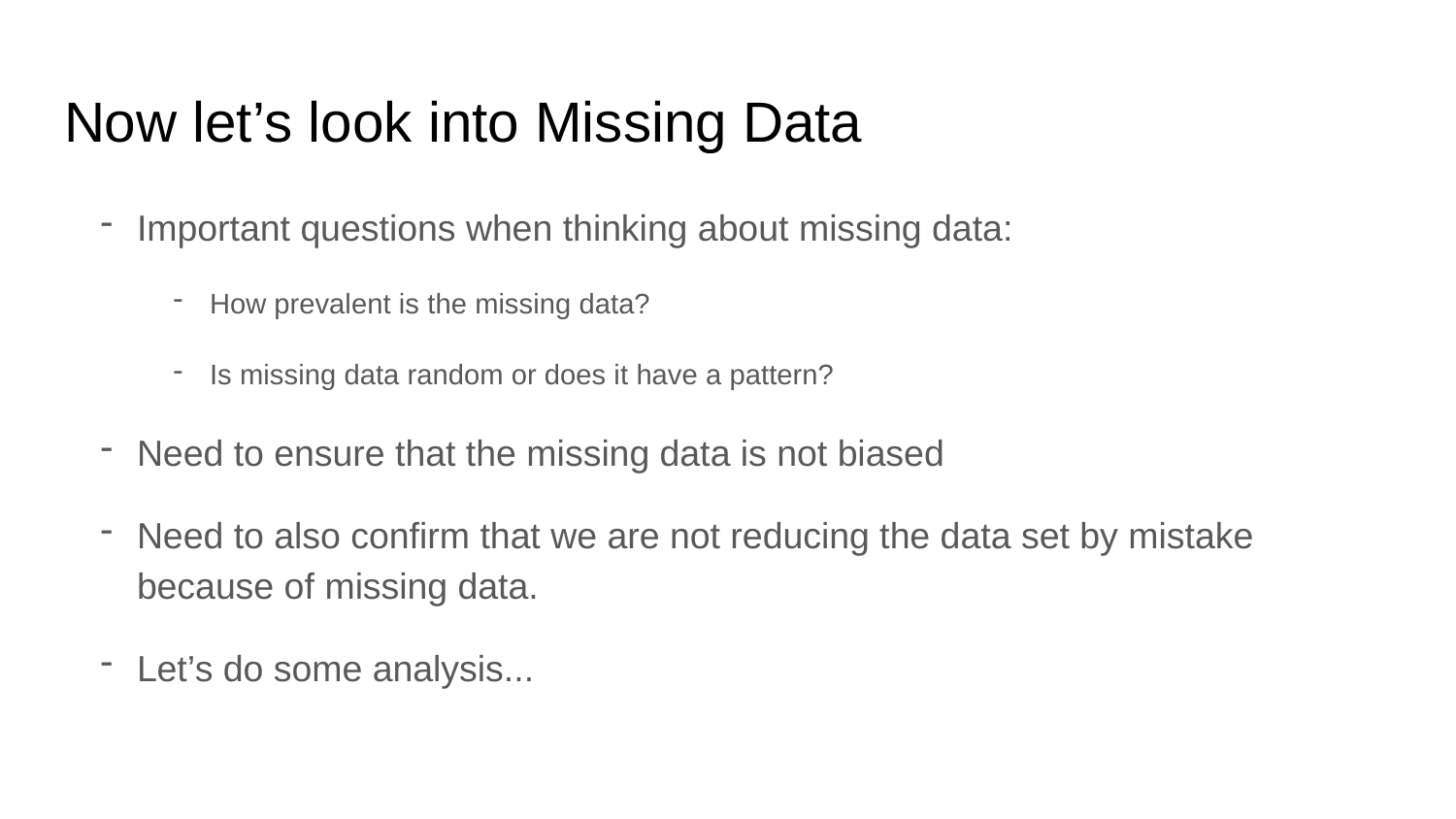

# Now let’s look into Missing Data
Important questions when thinking about missing data:
How prevalent is the missing data?
Is missing data random or does it have a pattern?
Need to ensure that the missing data is not biased
Need to also confirm that we are not reducing the data set by mistake because of missing data.
Let’s do some analysis...